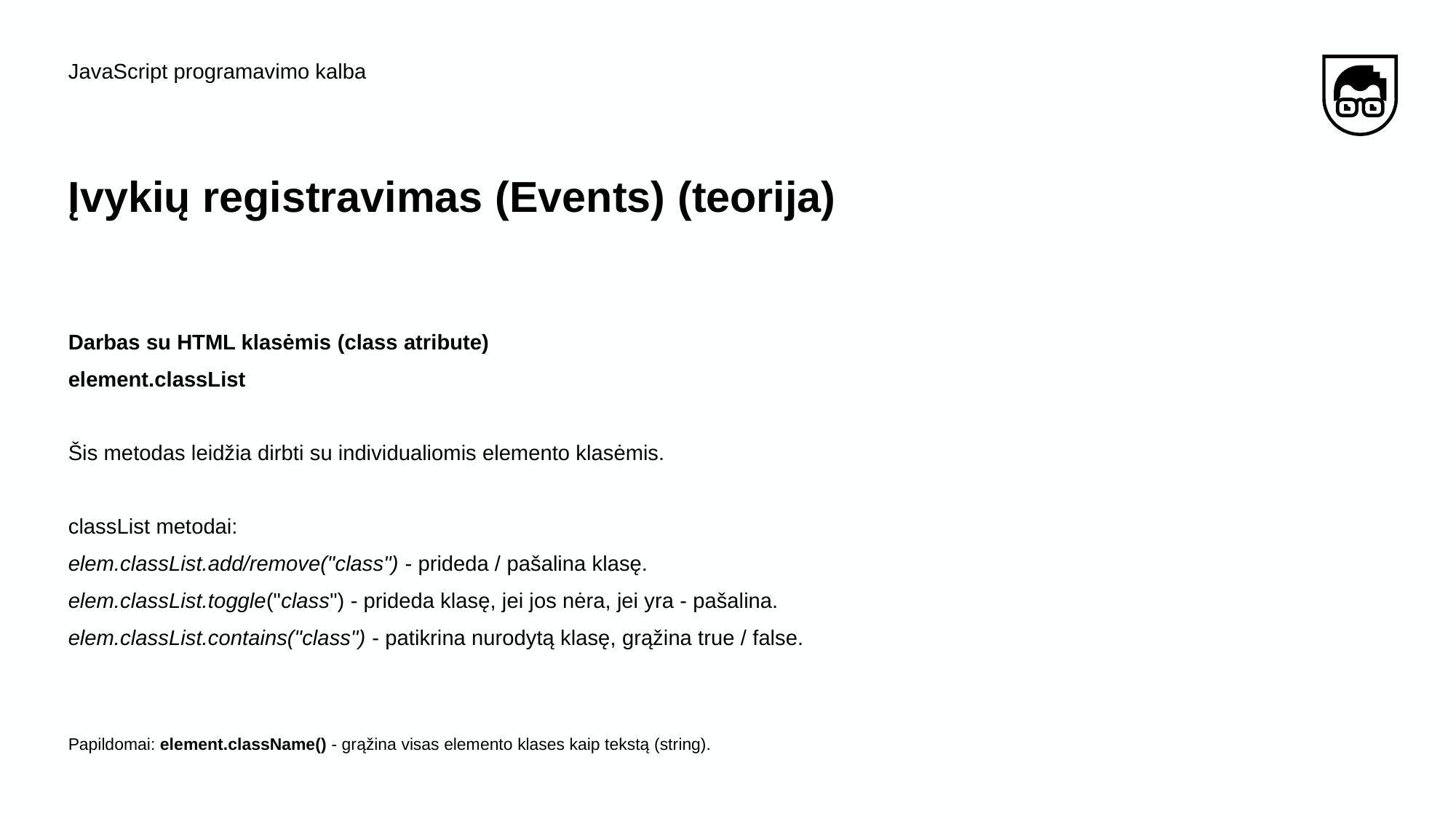

JavaScript programavimo kalba
# Įvykių​ ​registravimas (Events) (teorija)
Darbas su HTML klasėmis (class atribute)
element.classList

Šis metodas leidžia dirbti su individualiomis elemento klasėmis.

classList metodai:
elem.classList.add/remove("class") - prideda / pašalina klasę.
elem.classList.toggle("class") - prideda klasę, jei jos nėra, jei yra - pašalina.
elem.classList.contains("class") - patikrina nurodytą klasę, grąžina true / false.

Papildomai: element.className() - grąžina visas elemento klases kaip tekstą (string).